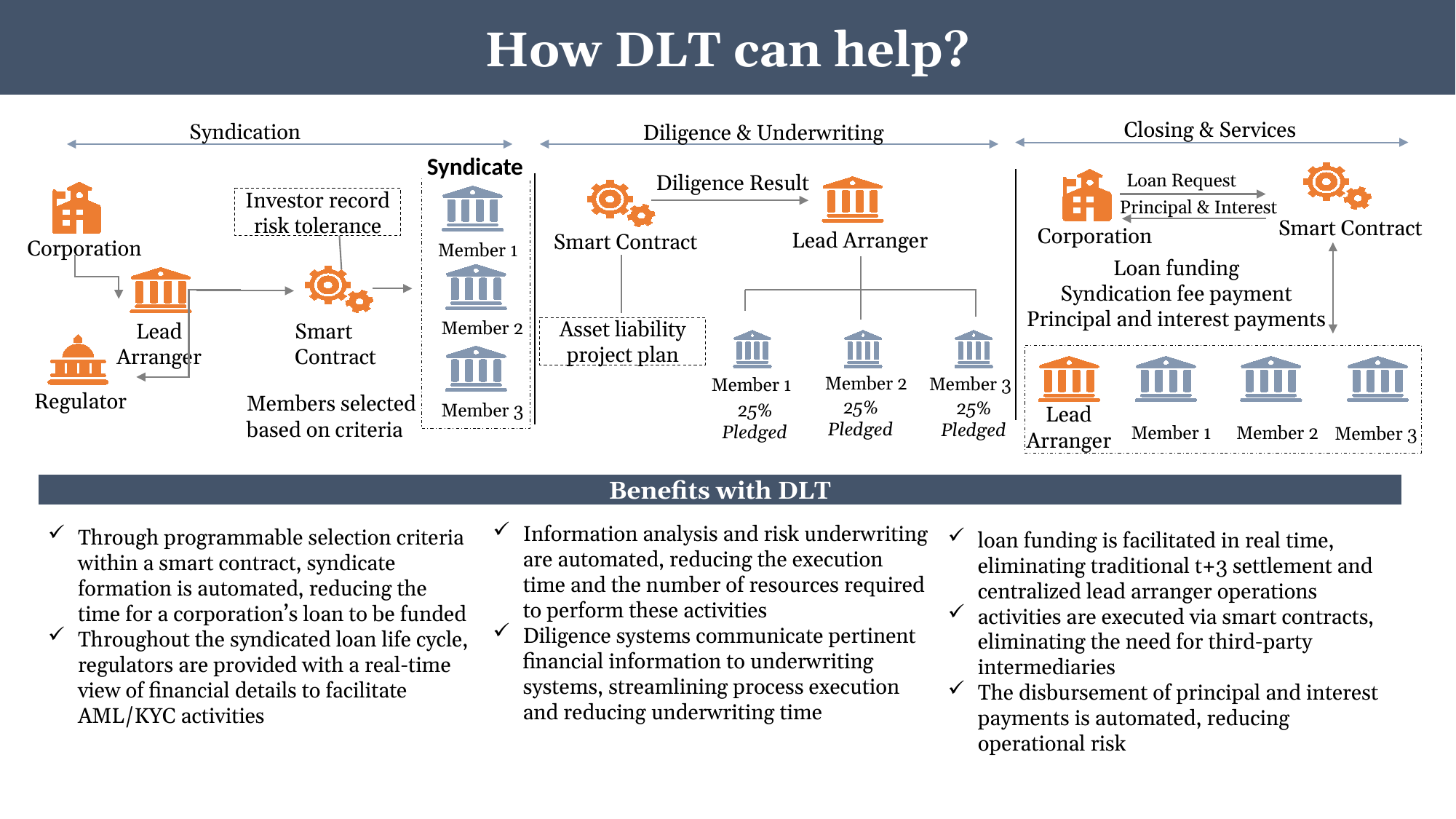

How DLT can help?

-1 Syndicated Loan
Closing & Services
Syndication
Diligence & Underwriting
Syndicate

Member 1

Member 2

Member 3
Corporation

Lead Arranger
Smart Contract

Regulator

Loan Request
Diligence Result

Investor record risk tolerance
Principal & Interest
Smart Contract
Corporation
Lead Arranger
Smart Contract
Loan funding
Syndication fee payment
Principal and interest payments
Asset liability project plan

Member 2
Member 3
Member 1
Members selected based on criteria
25% Pledged
25% Pledged
25% Pledged
Lead Arranger
Member 1
Member 2
Member 3
Benefits with DLT
Information analysis and risk underwriting are automated, reducing the execution time and the number of resources required to perform these activities
Diligence systems communicate pertinent financial information to underwriting systems, streamlining process execution and reducing underwriting time
Through programmable selection criteria within a smart contract, syndicate formation is automated, reducing the time for a corporation’s loan to be funded
Throughout the syndicated loan life cycle, regulators are provided with a real-time view of financial details to facilitate AML/KYC activities
loan funding is facilitated in real time, eliminating traditional t+3 settlement and centralized lead arranger operations
activities are executed via smart contracts, eliminating the need for third-party intermediaries
The disbursement of principal and interest payments is automated, reducing operational risk